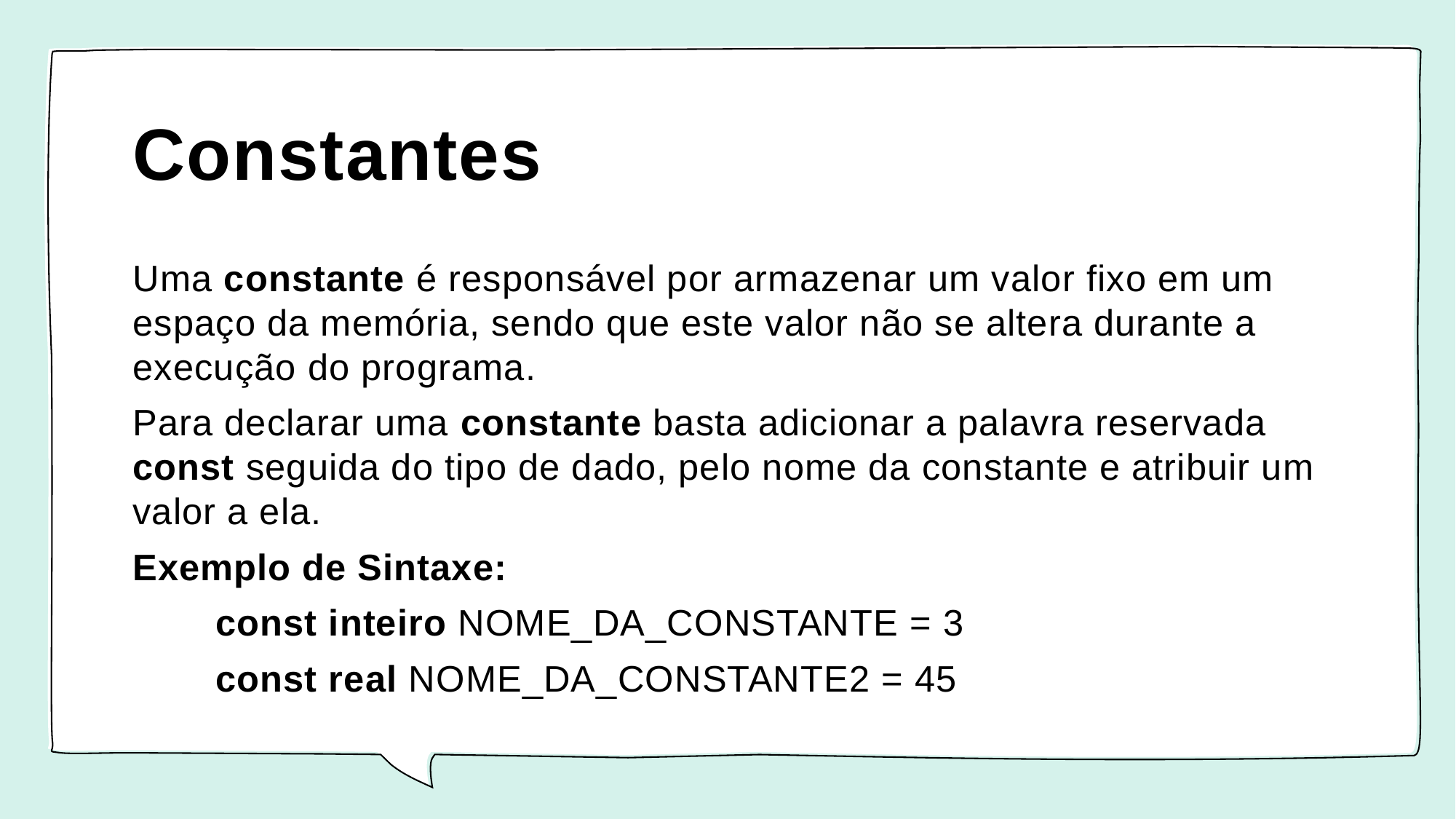

# Constantes
Uma constante é responsável por armazenar um valor fixo em um espaço da memória, sendo que este valor não se altera durante a execução do programa.
Para declarar uma constante basta adicionar a palavra reservada const seguida do tipo de dado, pelo nome da constante e atribuir um valor a ela.
Exemplo de Sintaxe:
	const inteiro NOME_DA_CONSTANTE = 3
	const real NOME_DA_CONSTANTE2 = 45